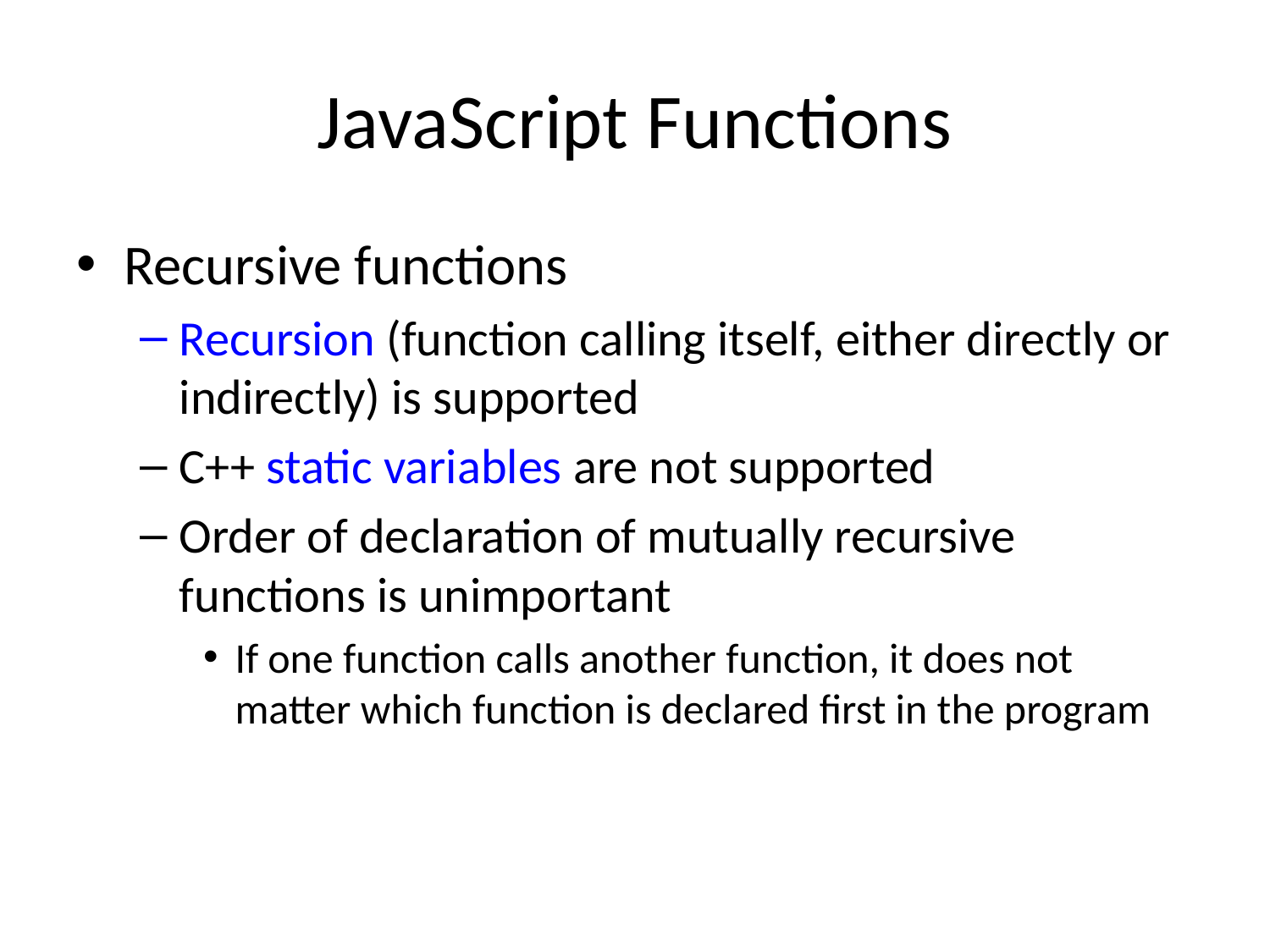

# JavaScript Functions
Recursive functions
Recursion (function calling itself, either directly or indirectly) is supported
C++ static variables are not supported
Order of declaration of mutually recursive functions is unimportant
If one function calls another function, it does not matter which function is declared first in the program